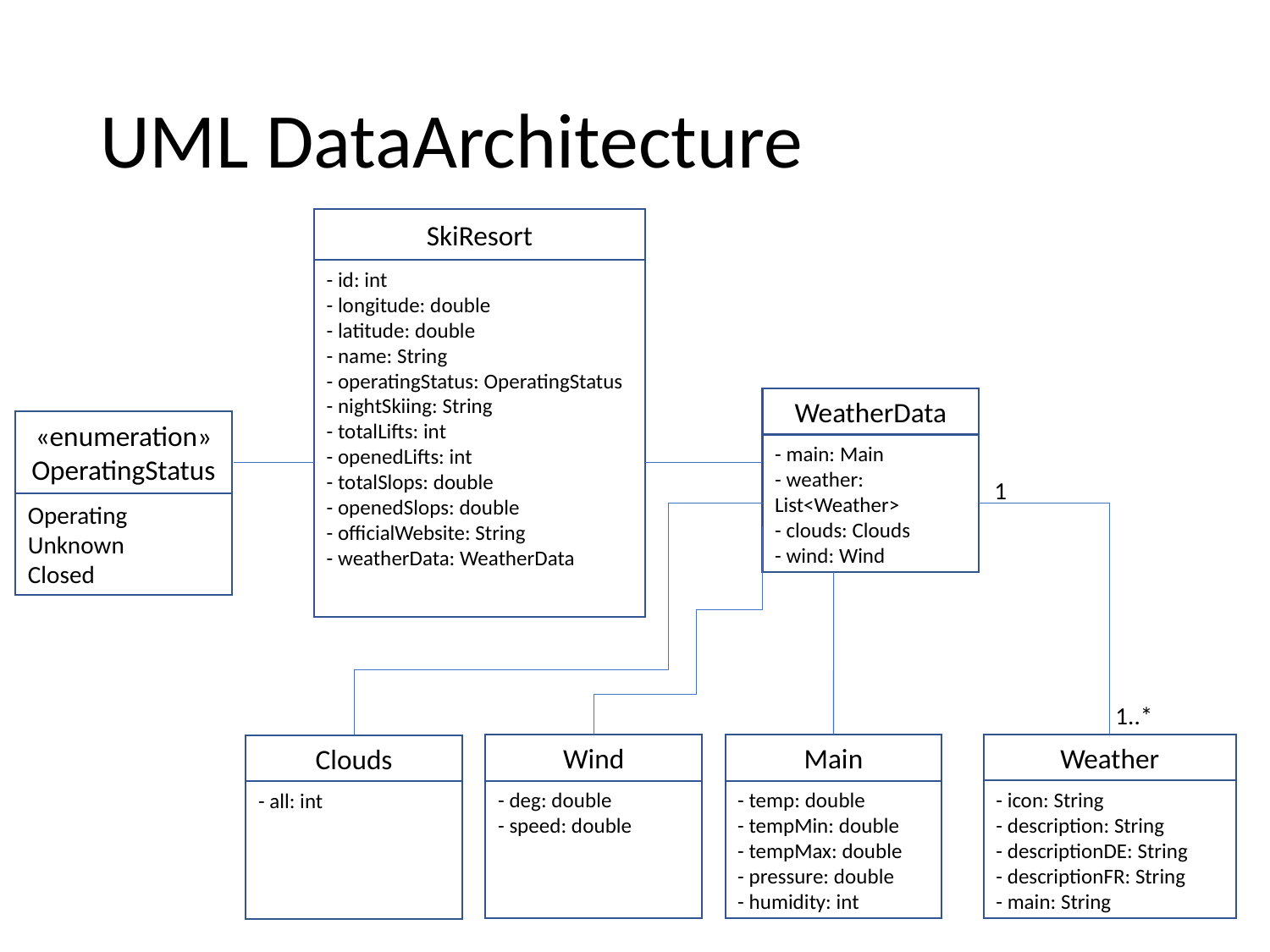

# UML DataArchitecture
SkiResort
- id: int
- longitude: double
- latitude: double
- name: String
- operatingStatus: OperatingStatus
- nightSkiing: String
- totalLifts: int
- openedLifts: int
- totalSlops: double
- openedSlops: double
- officialWebsite: String
- weatherData: WeatherData
WeatherData
- main: Main
- weather: List<Weather>
- clouds: Clouds
- wind: Wind
«enumeration»
OperatingStatus
Operating
Unknown
Closed
1
1..*
Weather
- icon: String
- description: String
- descriptionDE: String
- descriptionFR: String
- main: String

Wind
- deg: double
- speed: double
Main
- temp: double
- tempMin: double
- tempMax: double
- pressure: double
- humidity: int
Clouds
- all: int